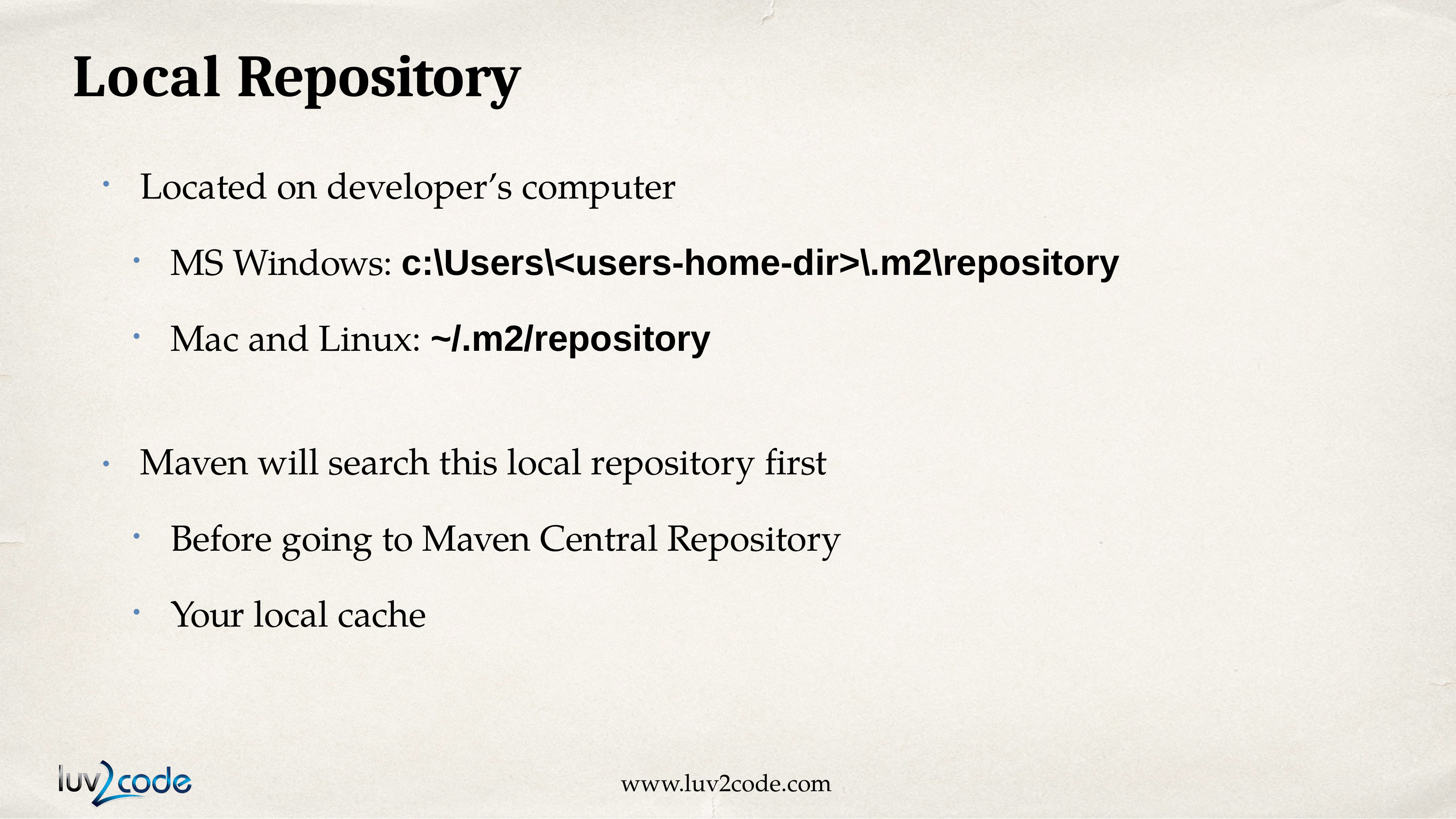

# Local Repository
Located on developer’s computer
MS Windows: c:\Users\<users-home-dir>\.m2\repository
Mac and Linux: ~/.m2/repository
Maven will search this local repository first
Before going to Maven Central Repository
Your local cache
•
www.luv2code.com